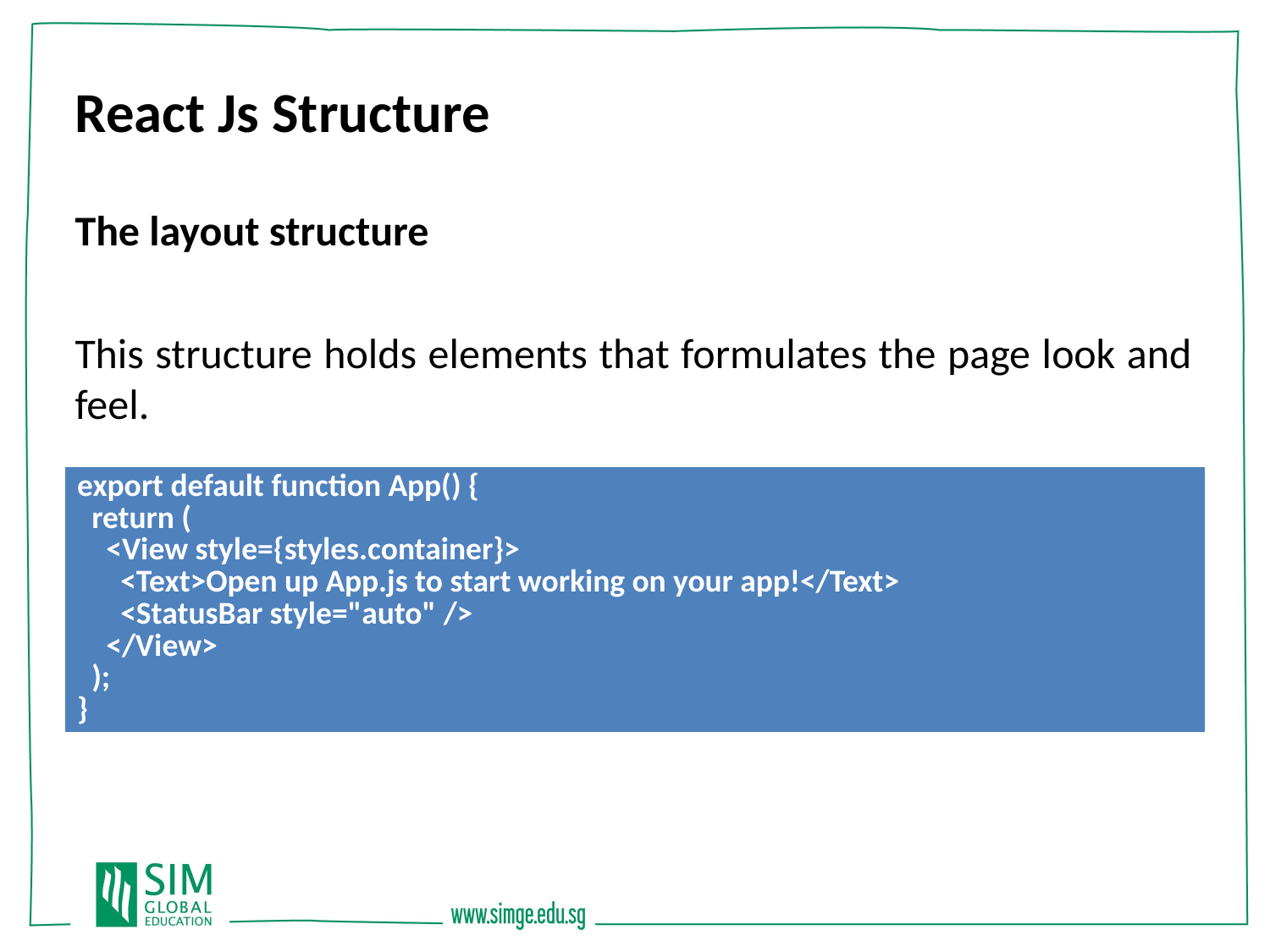

React Js Structure
The layout structure

This structure holds elements that formulates the page look and feel.
| export default function App() { return ( <View style={styles.container}> <Text>Open up App.js to start working on your app!</Text> <StatusBar style="auto" /> </View> ); } |
| --- |